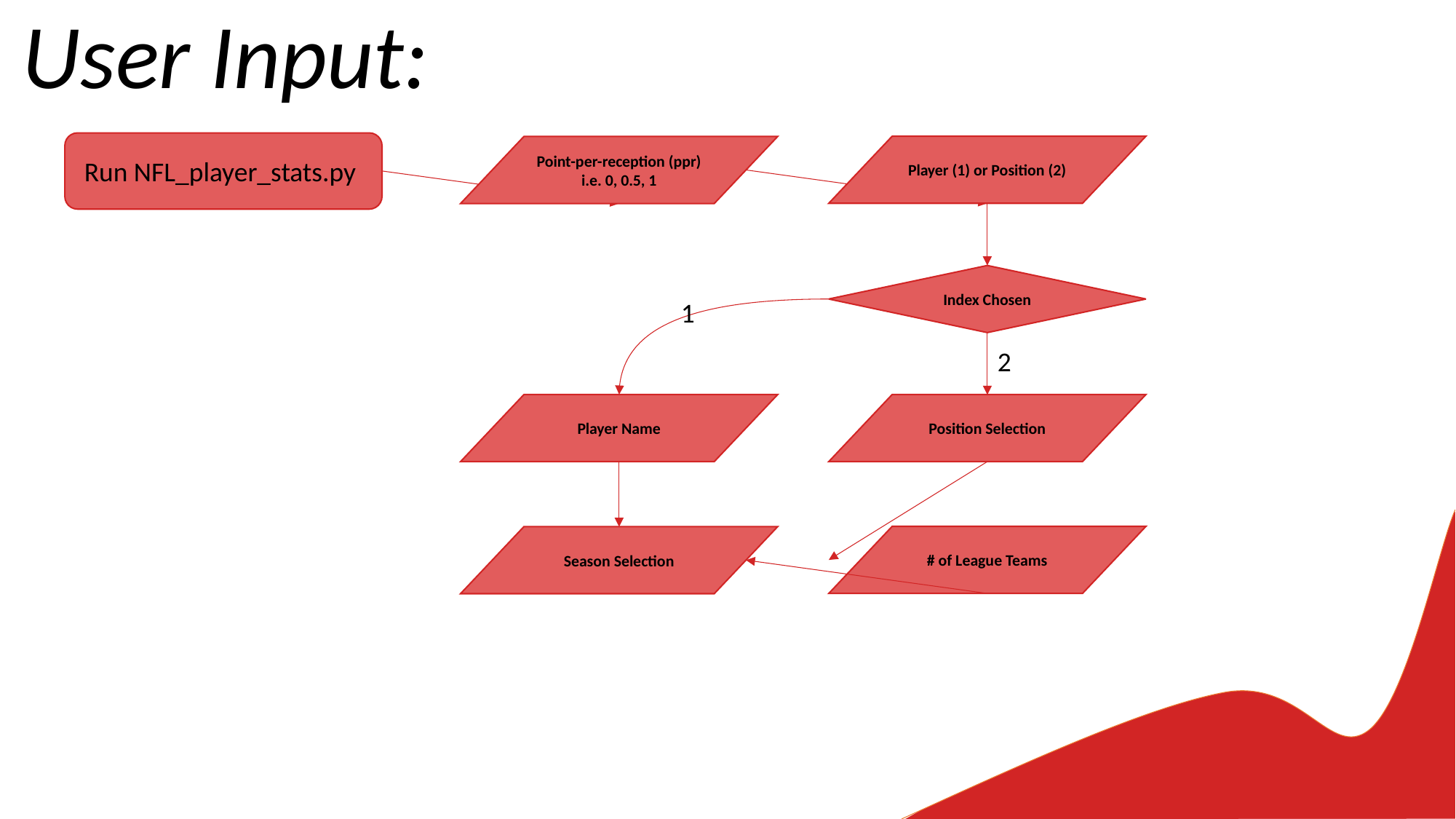

# User Input:
Run NFL_player_stats.py
Player (1) or Position (2)
Point-per-reception (ppr) i.e. 0, 0.5, 1
Index Chosen
1
2
Player Name
Position Selection

# of League Teams
Season Selection